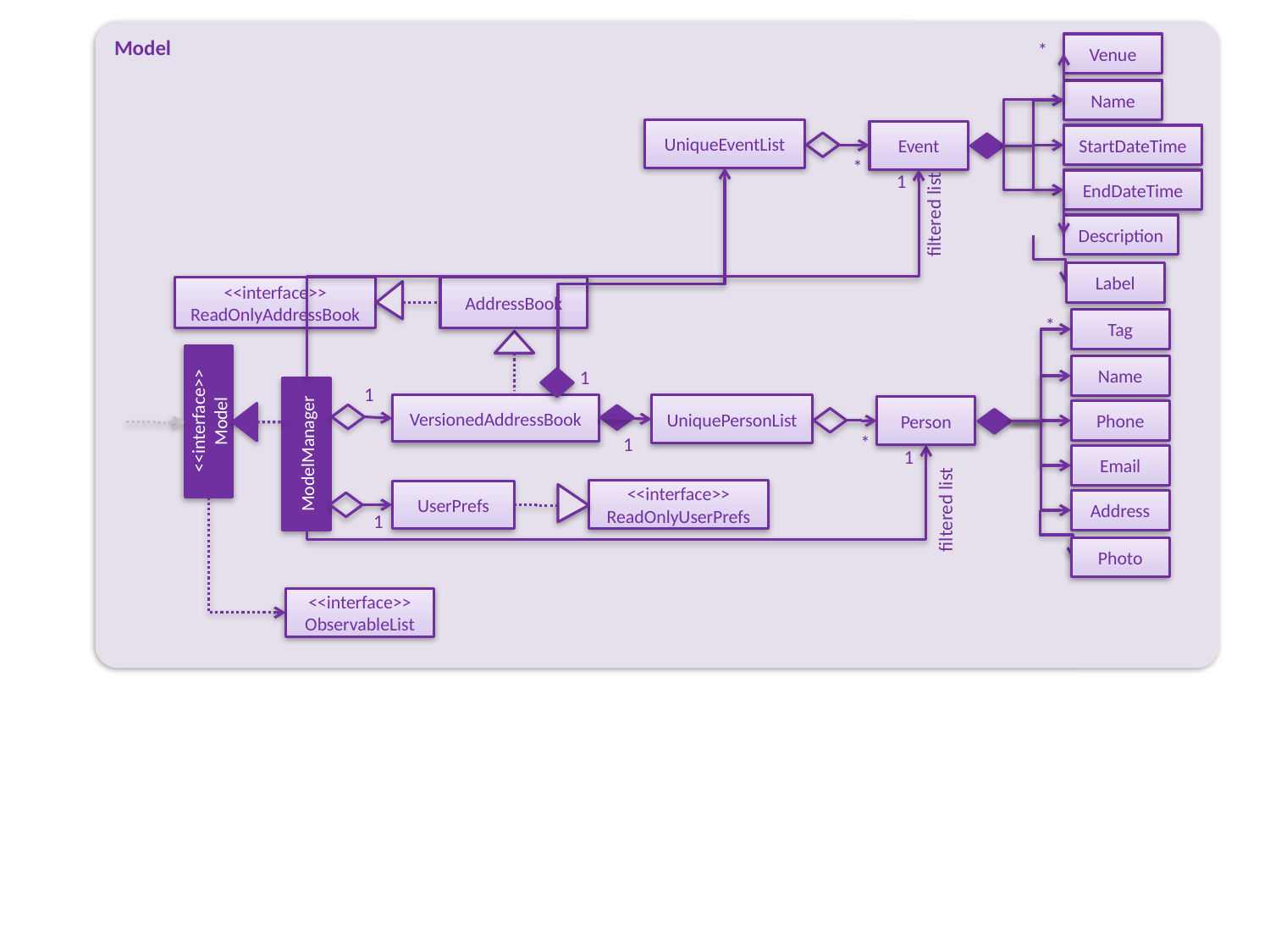

Model
Venue
*
Name
UniqueEventList
Event
StartDateTime

*
1
EndDateTime
filtered list
Description
Label
<<interface>>
ReadOnlyAddressBook
AddressBook

Tag
*

Name
1

1
VersionedAddressBook
UniquePersonList
Person
<<interface>>
Model
Phone

ModelManager
*
1
1
Email
<<interface>>
ReadOnlyUserPrefs
UserPrefs

Address

filtered list
1
Photo
<<interface>>
ObservableList